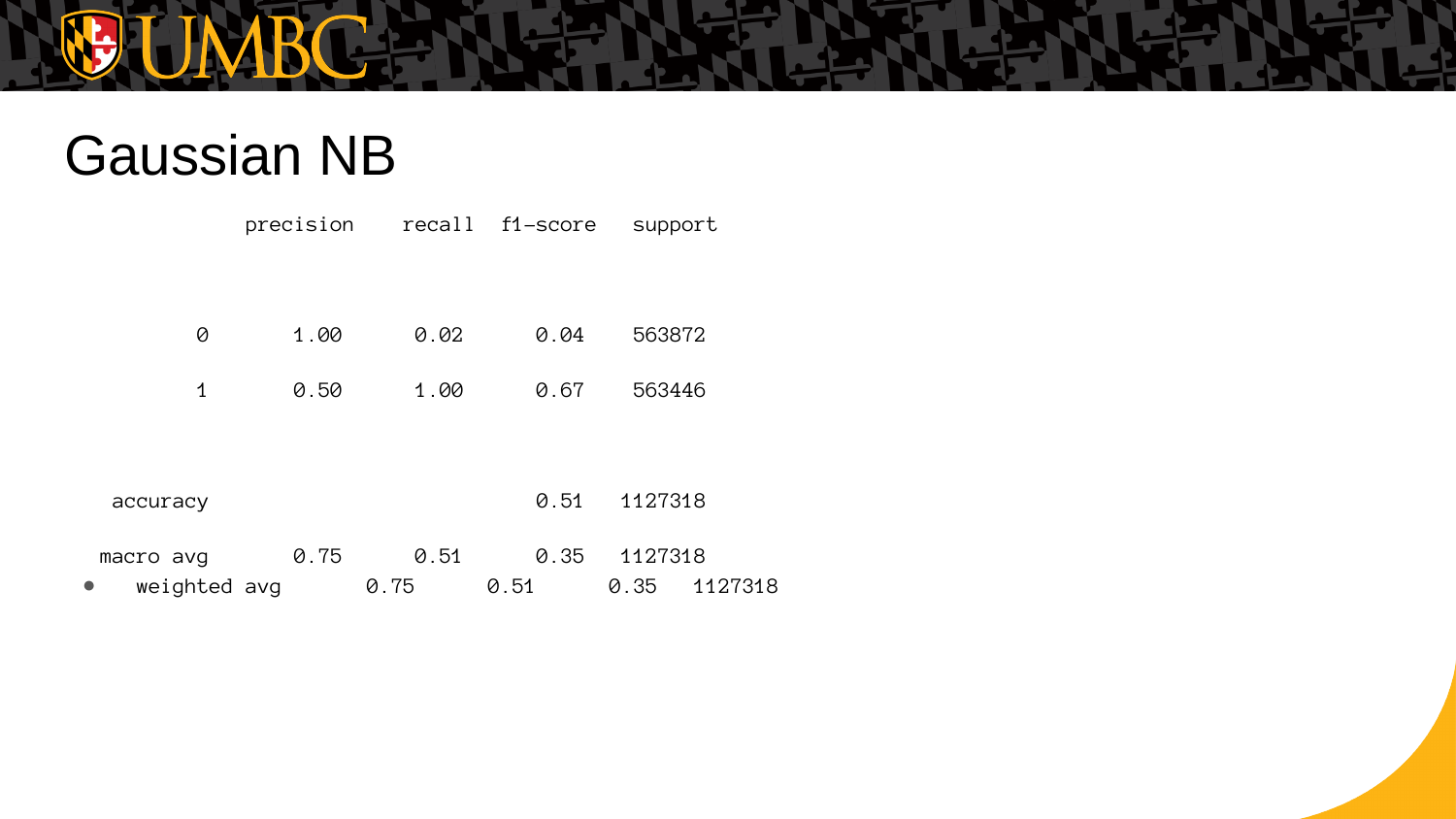

# Gaussian NB
               precision    recall  f1-score   support

           0       1.00      0.02      0.04    563872
           1       0.50      1.00      0.67    563446

    accuracy                           0.51   1127318
   macro avg       0.75      0.51      0.35   1127318
weighted avg       0.75      0.51      0.35   1127318